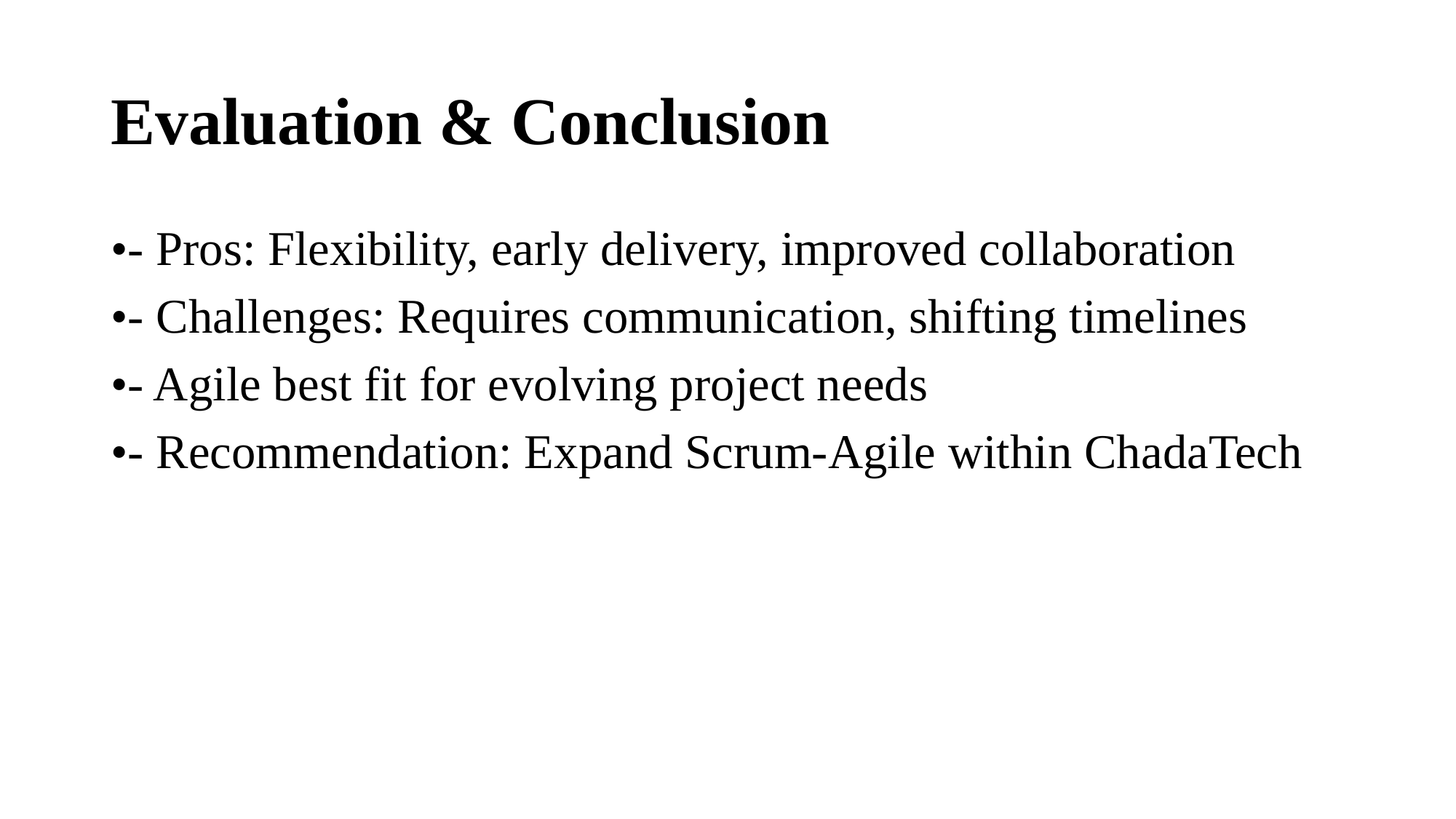

# Evaluation & Conclusion
•- Pros: Flexibility, early delivery, improved collaboration
•- Challenges: Requires communication, shifting timelines
•- Agile best fit for evolving project needs
•- Recommendation: Expand Scrum-Agile within ChadaTech